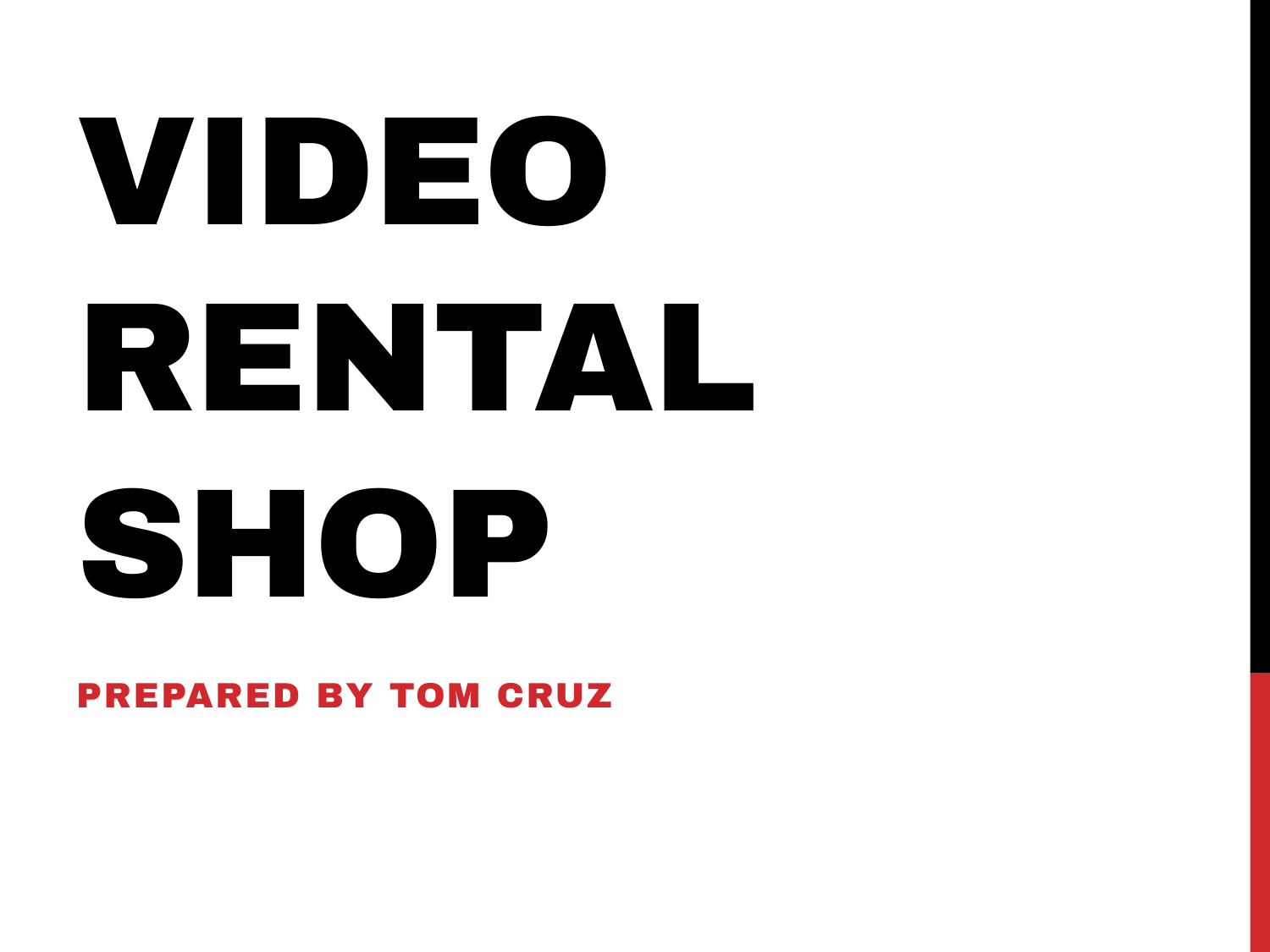

# Video rental shop
Prepared by tom cruz